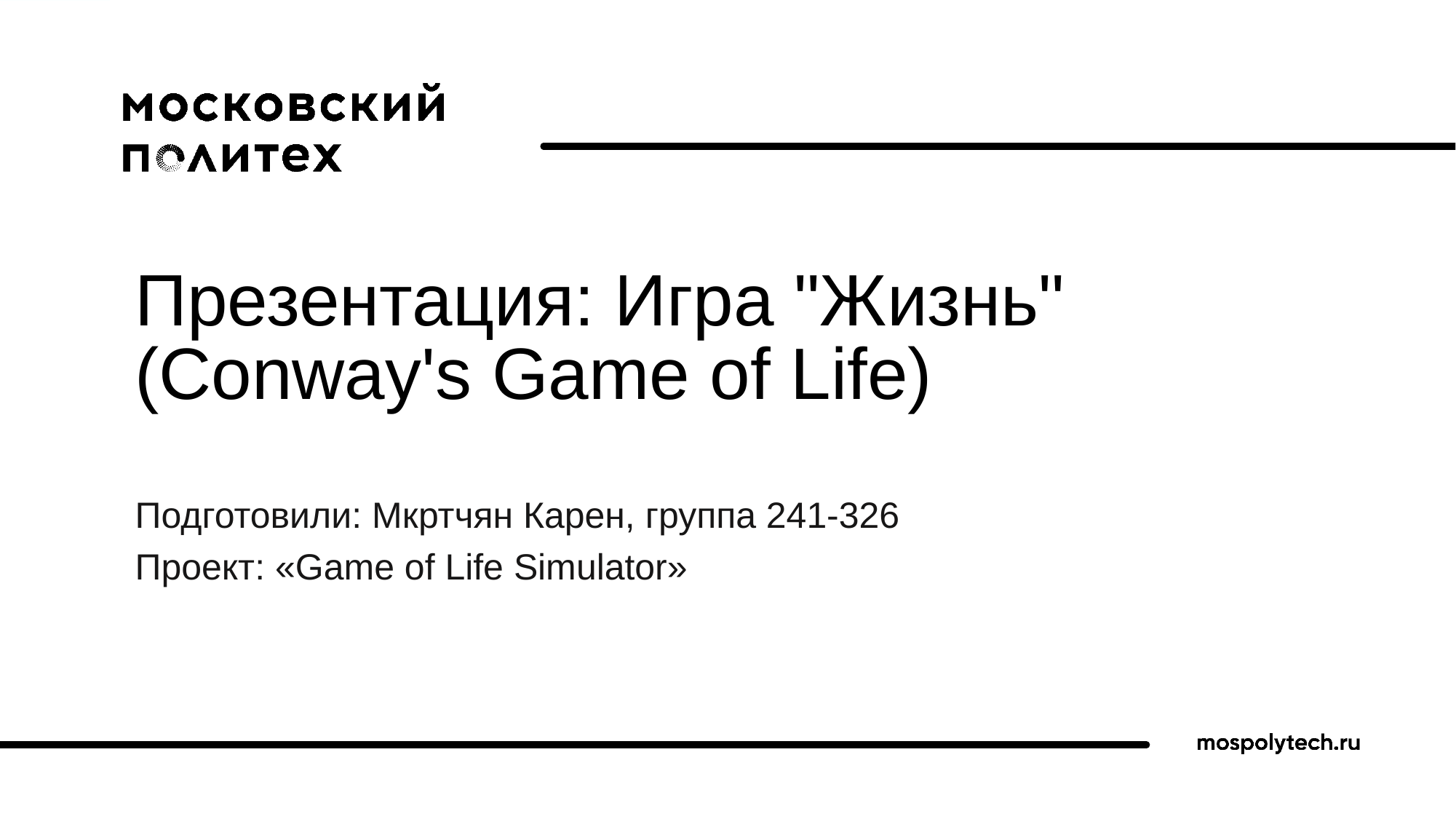

# Презентация: Игра "Жизнь" (Conway's Game of Life)
Подготовили: Мкртчян Карен, группа 241-326
Проект: «Game of Life Simulator»